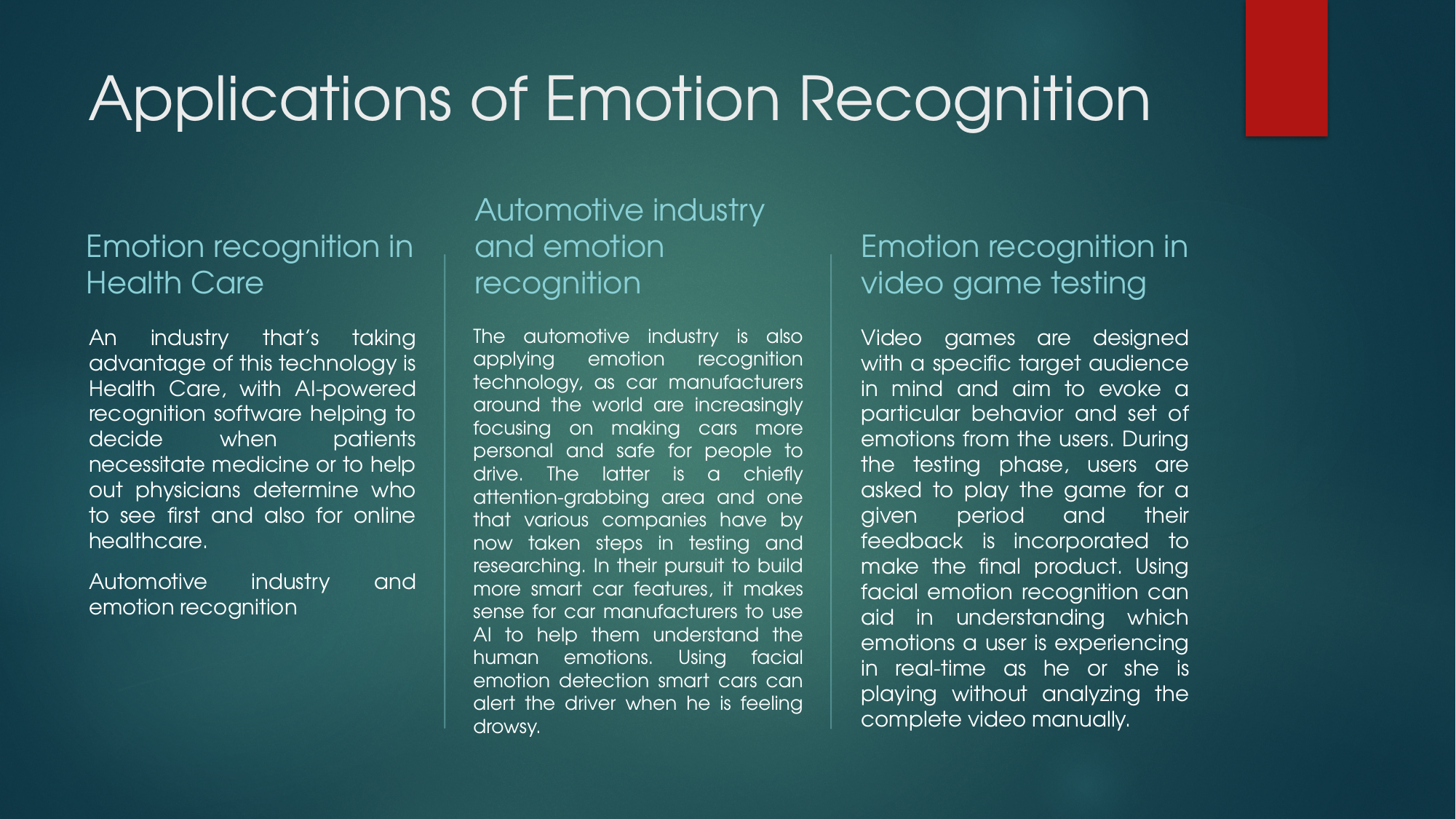

# Applications of Emotion Recognition
Emotion recognition in Health Care
Automotive industry and emotion recognition
Emotion recognition in video game testing
An industry that’s taking advantage of this technology is Health Care, with AI-powered recognition software helping to decide when patients necessitate medicine or to help out physicians determine who to see first and also for online healthcare.
Automotive industry and emotion recognition
The automotive industry is also applying emotion recognition technology, as car manufacturers around the world are increasingly focusing on making cars more personal and safe for people to drive. The latter is a chiefly attention-grabbing area and one that various companies have by now taken steps in testing and researching. In their pursuit to build more smart car features, it makes sense for car manufacturers to use AI to help them understand the human emotions. Using facial emotion detection smart cars can alert the driver when he is feeling drowsy.
Video games are designed with a specific target audience in mind and aim to evoke a particular behavior and set of emotions from the users. During the testing phase, users are asked to play the game for a given period and their feedback is incorporated to make the final product. Using facial emotion recognition can aid in understanding which emotions a user is experiencing in real-time as he or she is playing without analyzing the complete video manually.